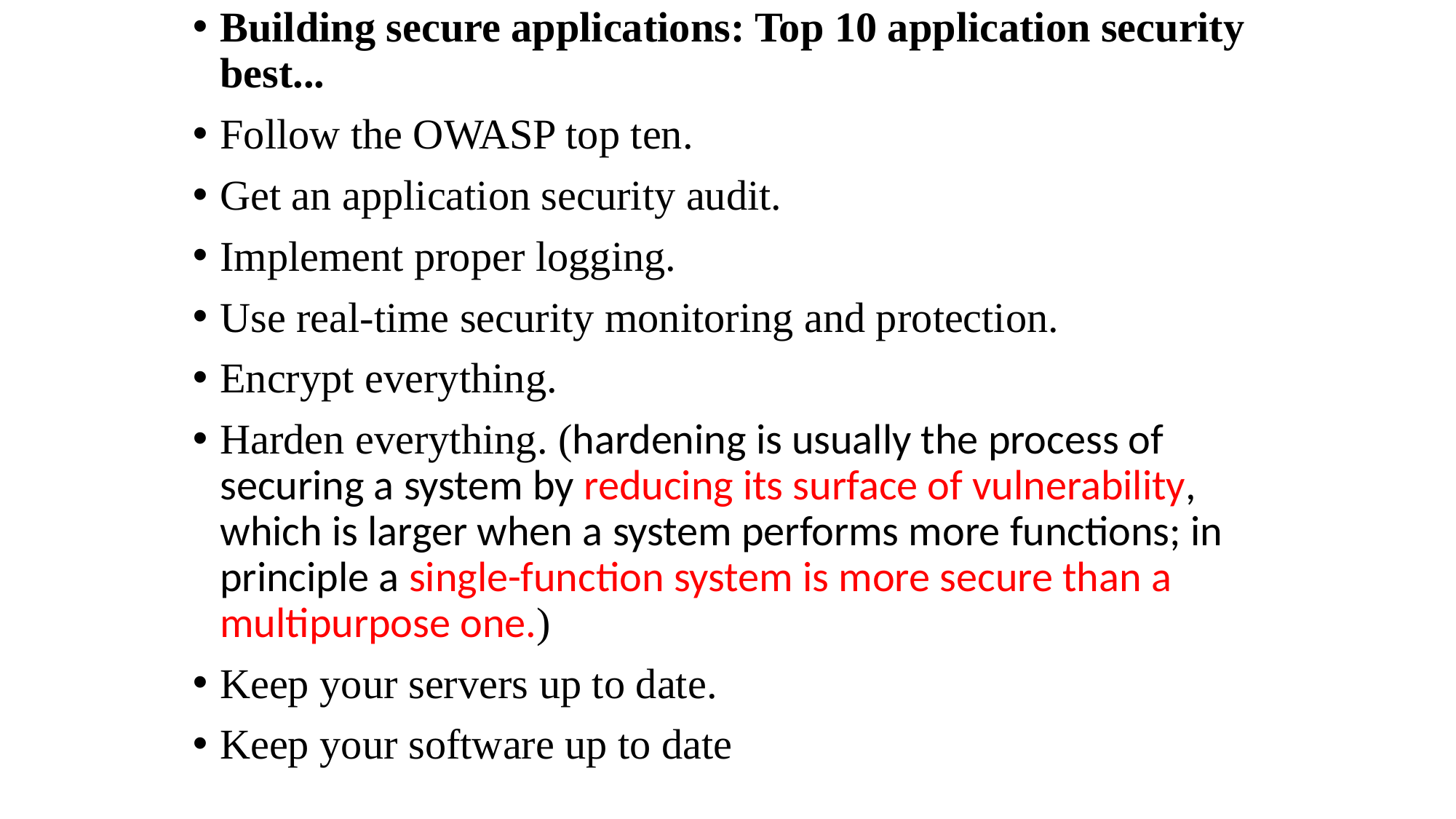

Building secure applications: Top 10 application security best...
Follow the OWASP top ten.
Get an application security audit.
Implement proper logging.
Use real-time security monitoring and protection.
Encrypt everything.
Harden everything. (hardening is usually the process of securing a system by reducing its surface of vulnerability, which is larger when a system performs more functions; in principle a single-function system is more secure than a multipurpose one.)
Keep your servers up to date.
Keep your software up to date